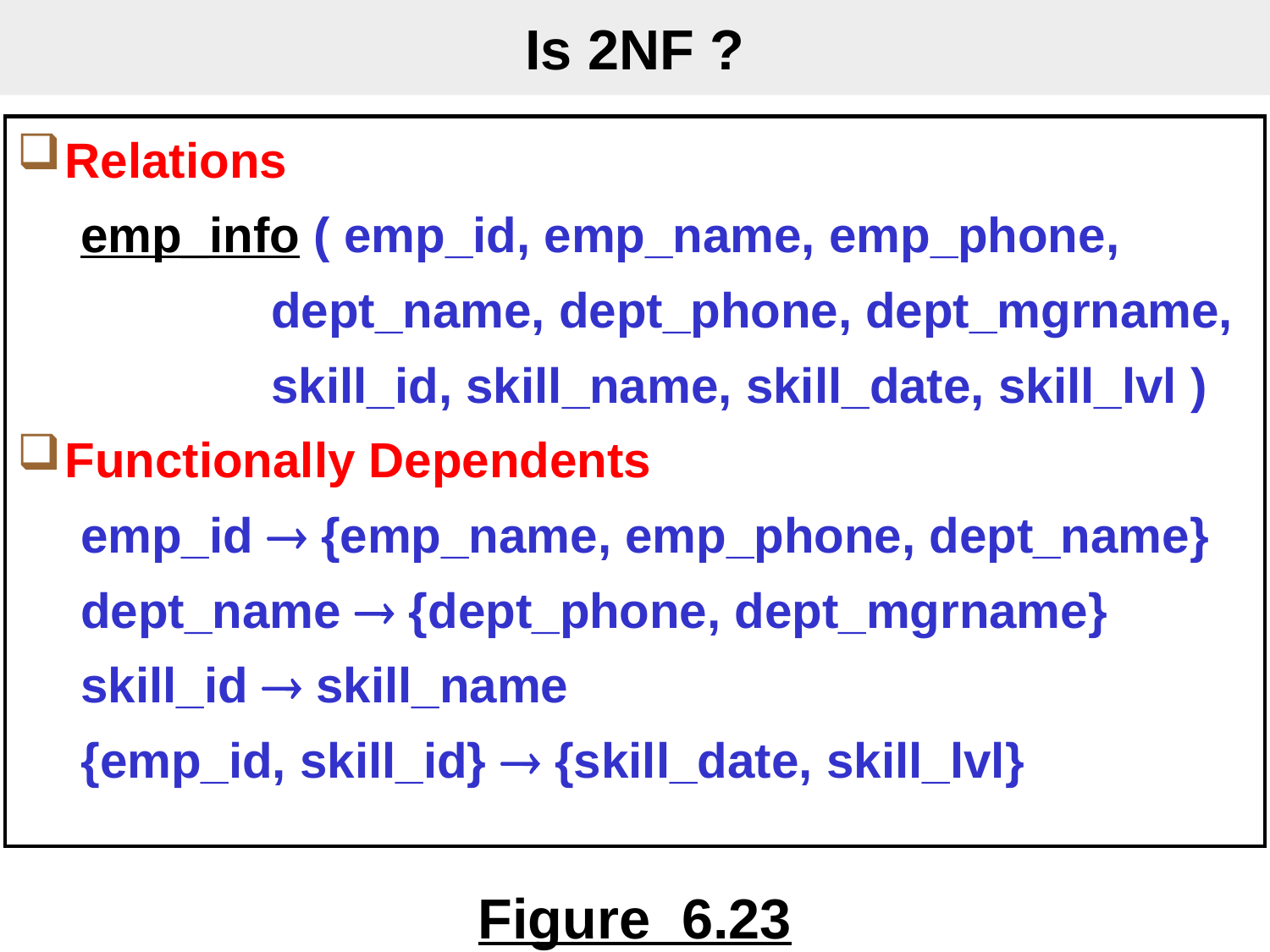

# Is 2NF ?
Relations
emp_info ( emp_id, emp_name, emp_phone,
dept_name, dept_phone, dept_mgrname,
skill_id, skill_name, skill_date, skill_lvl )
Functionally Dependents
emp_id → {emp_name, emp_phone, dept_name}
dept_name → {dept_phone, dept_mgrname}
skill_id → skill_name
{emp_id, skill_id} → {skill_date, skill_lvl}
Figure  6.23

Database Principles & Programming
127